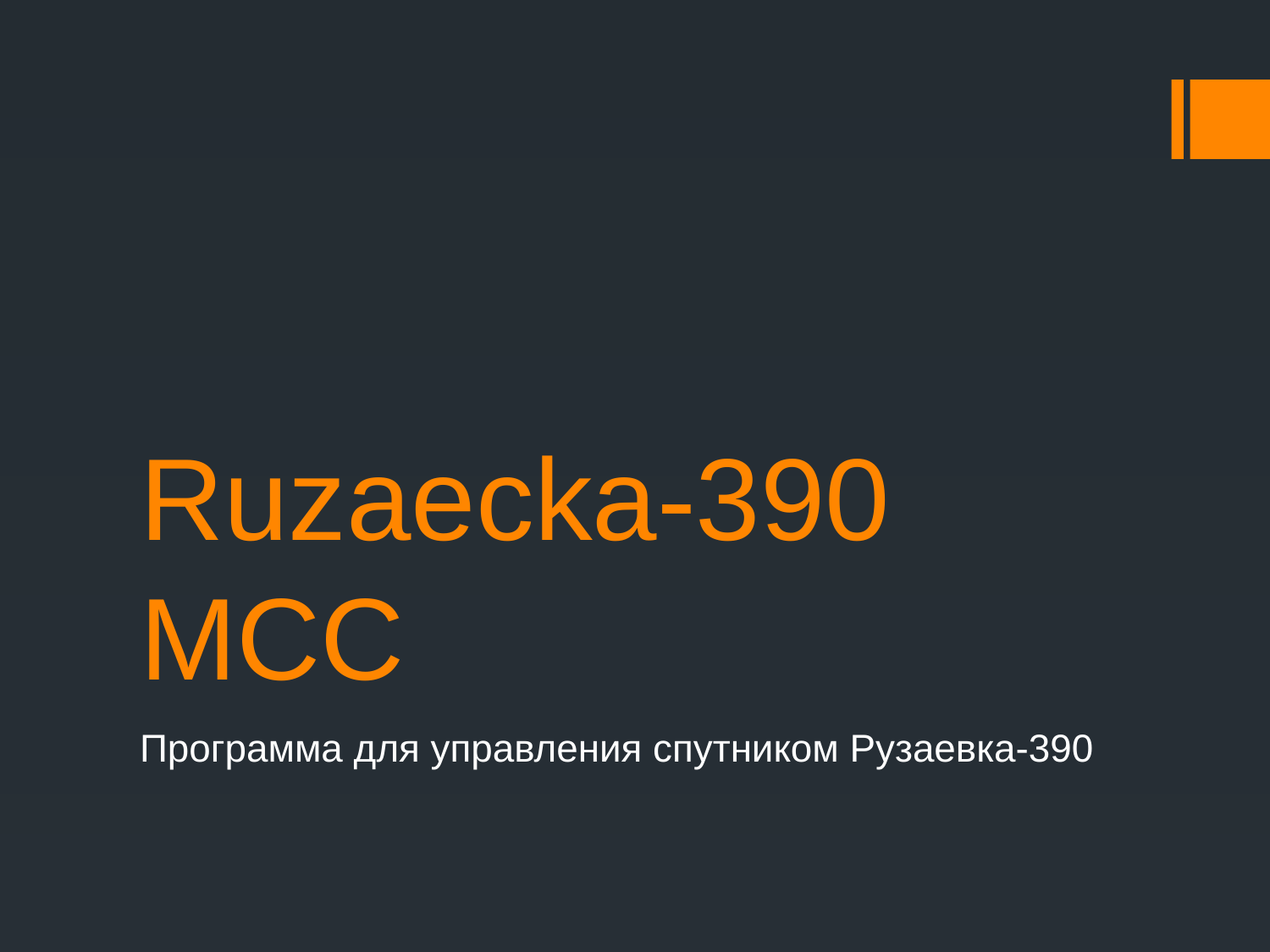

# Ruzaecka-390 MCC
Программа для управления спутником Рузаевка-390